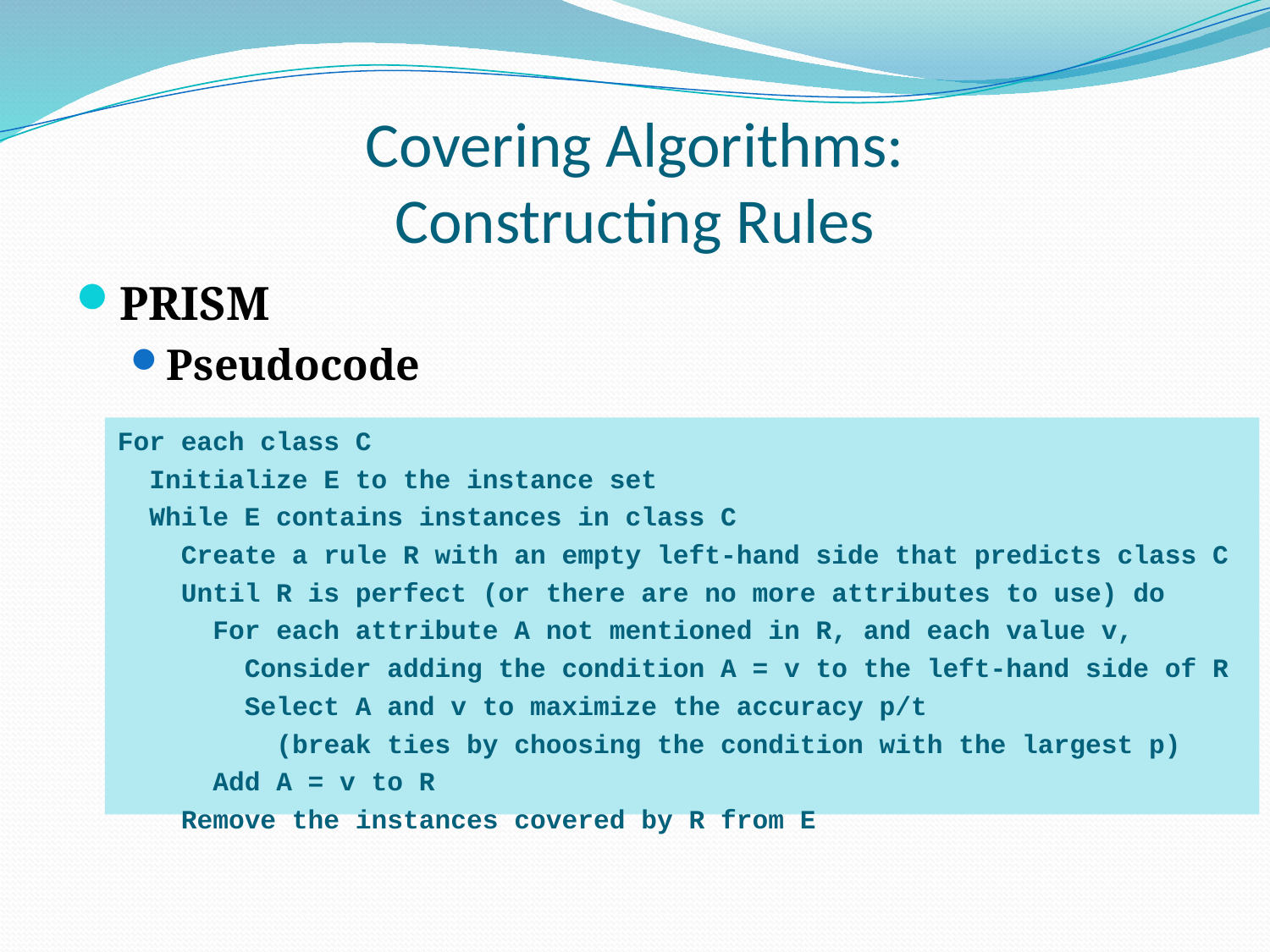

# Covering Algorithms: Constructing Rules
PRISM
Pseudocode
For each class C
  Initialize E to the instance set
  While E contains instances in class C
    Create a rule R with an empty left-hand side that predicts class C
    Until R is perfect (or there are no more attributes to use) do
      For each attribute A not mentioned in R, and each value v,
        Consider adding the condition A = v to the left-hand side of R
        Select A and v to maximize the accuracy p/t
          (break ties by choosing the condition with the largest p)
      Add A = v to R
    Remove the instances covered by R from E